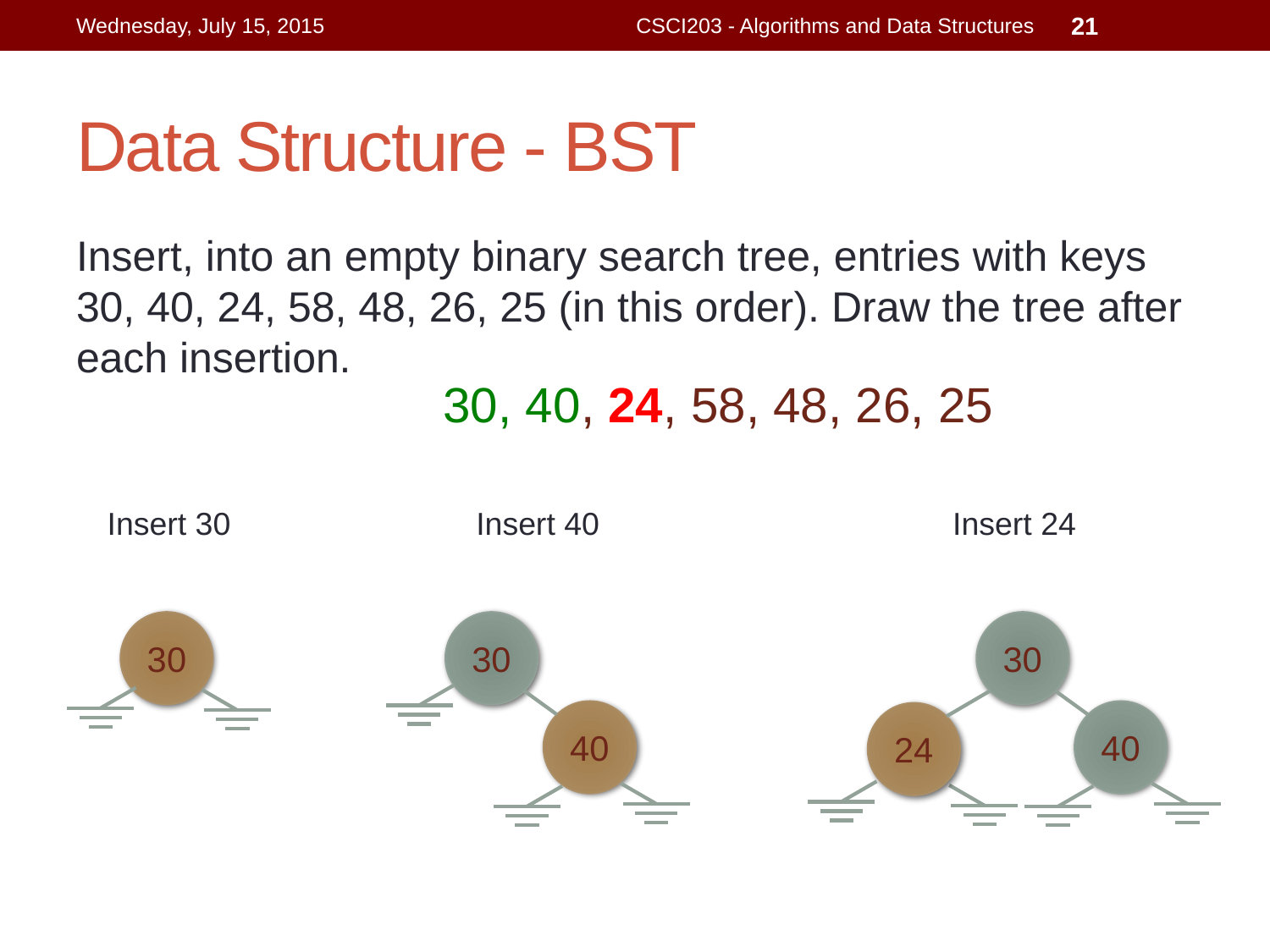

Wednesday, July 15, 2015
CSCI203 - Algorithms and Data Structures
21
# Data Structure - BST
Insert, into an empty binary search tree, entries with keys 30, 40, 24, 58, 48, 26, 25 (in this order). Draw the tree after each insertion.
30, 40, 24, 58, 48, 26, 25
30, 40, 24, 58, 48, 26, 25
30, 40, 24, 58, 48, 26, 25
Insert 40
Insert 30
Insert 24
30
30
40
30
40
24